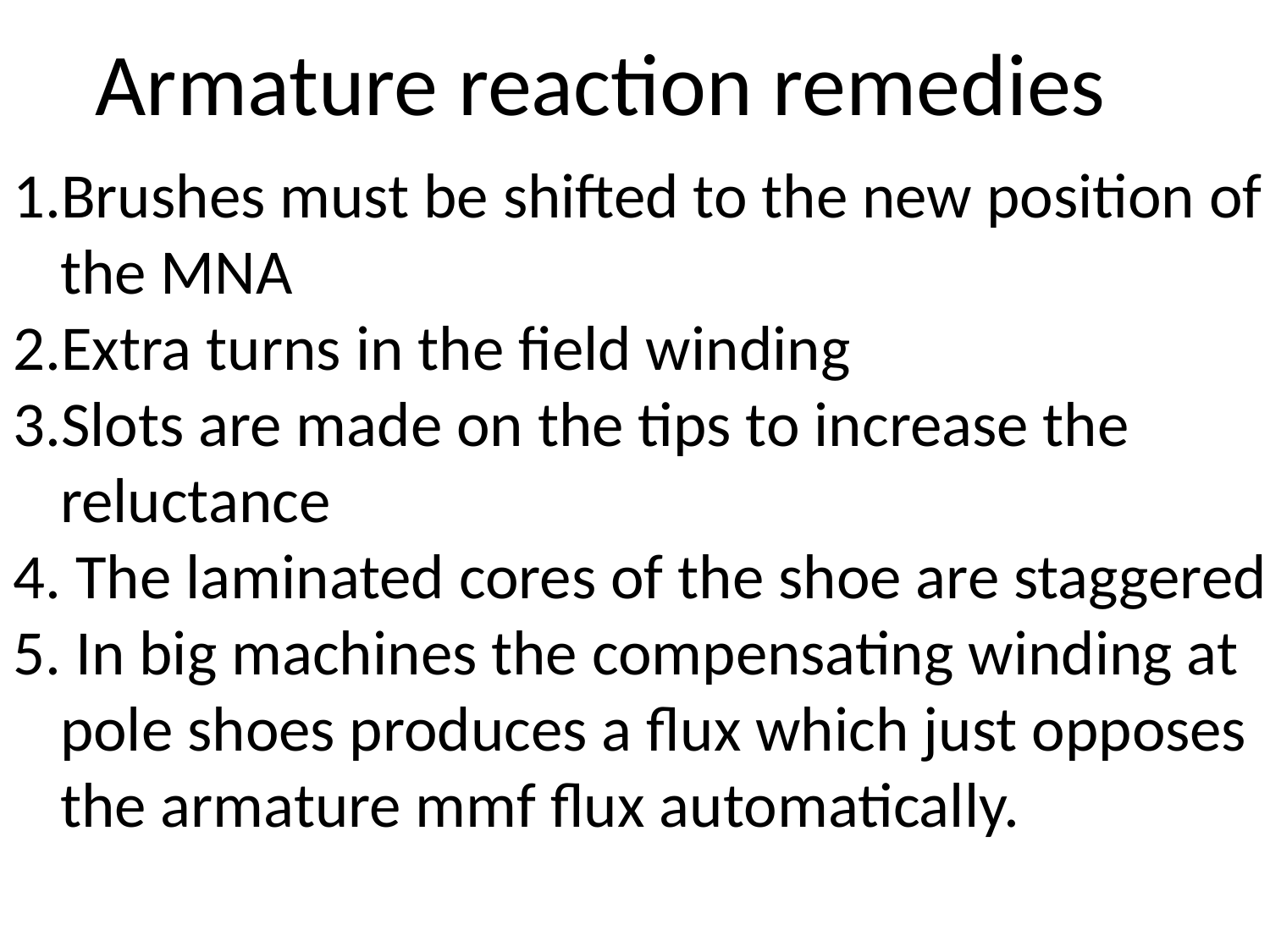

# Armature reaction remedies
1.Brushes must be shifted to the new position of the MNA
2.Extra turns in the field winding
3.Slots are made on the tips to increase the reluctance
4. The laminated cores of the shoe are staggered
5. In big machines the compensating winding at pole shoes produces a flux which just opposes the armature mmf flux automatically.